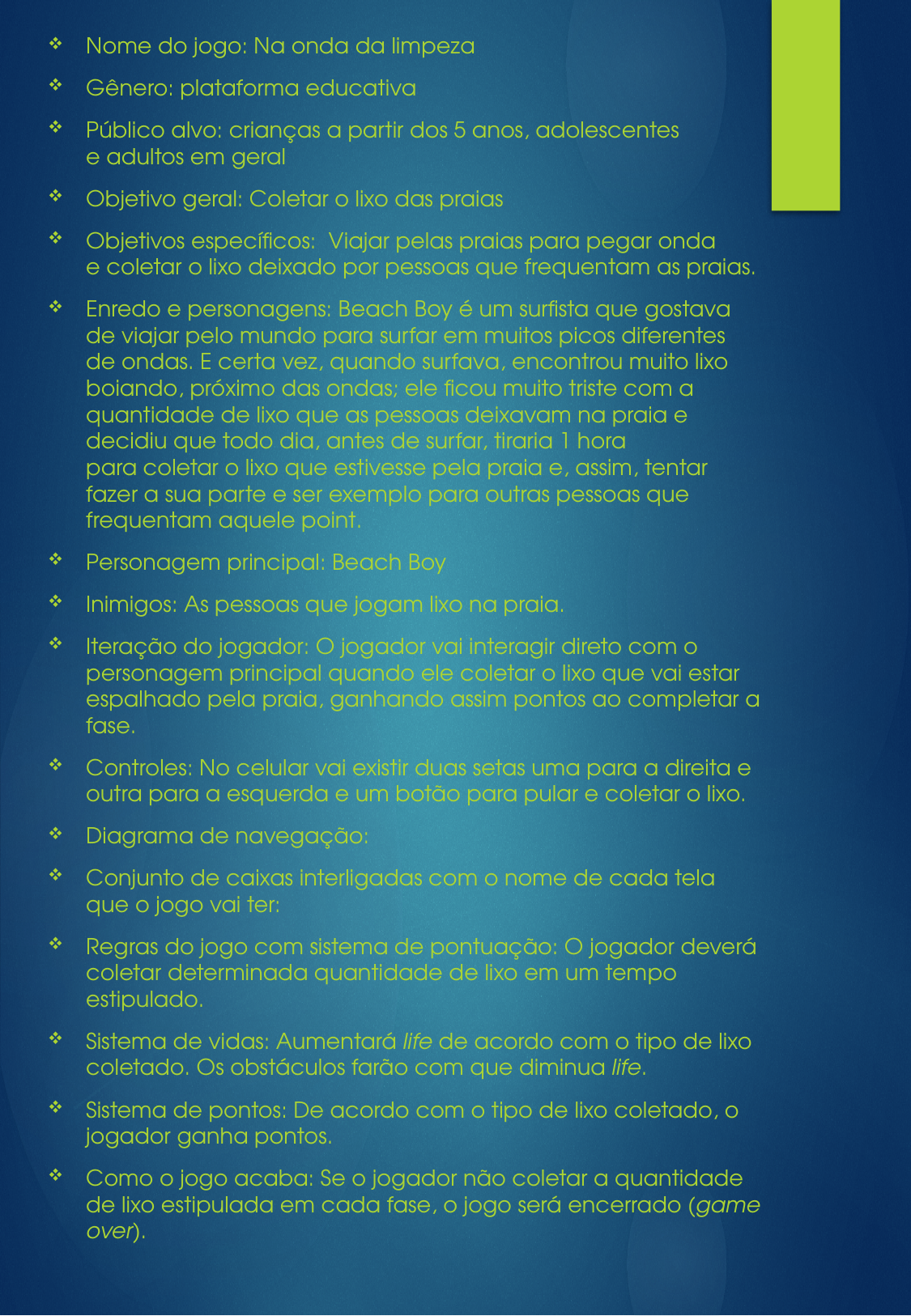

Nome do jogo: Na onda da limpeza
Gênero: plataforma educativa
Público alvo: crianças a partir dos 5 anos, adolescentes e adultos em geral
Objetivo geral: Coletar o lixo das praias
Objetivos específicos:  Viajar pelas praias para pegar onda e coletar o lixo deixado por pessoas que frequentam as praias.
Enredo e personagens: Beach Boy é um surfista que gostava de viajar pelo mundo para surfar em muitos picos diferentes de ondas. E certa vez, quando surfava, encontrou muito lixo boiando, próximo das ondas; ele ficou muito triste com a quantidade de lixo que as pessoas deixavam na praia e decidiu que todo dia, antes de surfar, tiraria 1 hora para coletar o lixo que estivesse pela praia e, assim, tentar fazer a sua parte e ser exemplo para outras pessoas que frequentam aquele point.
Personagem principal: Beach Boy
Inimigos: As pessoas que jogam lixo na praia.
Iteração do jogador: O jogador vai interagir direto com o personagem principal quando ele coletar o lixo que vai estar espalhado pela praia, ganhando assim pontos ao completar a fase.
Controles: No celular vai existir duas setas uma para a direita e outra para a esquerda e um botão para pular e coletar o lixo.
Diagrama de navegação:
Conjunto de caixas interligadas com o nome de cada tela que o jogo vai ter:
Regras do jogo com sistema de pontuação: O jogador deverá coletar determinada quantidade de lixo em um tempo estipulado.
Sistema de vidas: Aumentará life de acordo com o tipo de lixo coletado. Os obstáculos farão com que diminua life.
Sistema de pontos: De acordo com o tipo de lixo coletado, o jogador ganha pontos.
Como o jogo acaba: Se o jogador não coletar a quantidade de lixo estipulada em cada fase, o jogo será encerrado (game over).